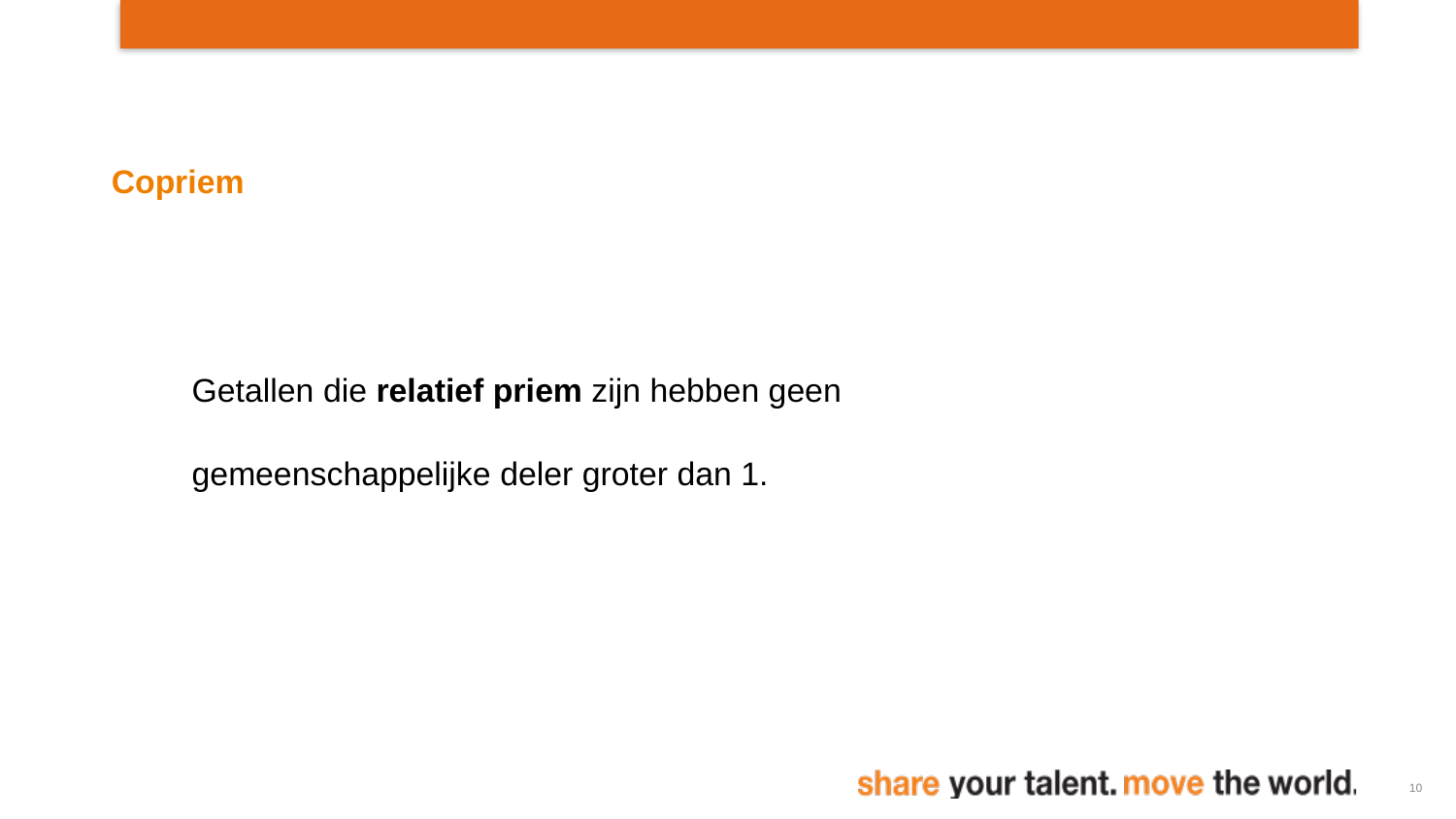

Copriem

Getallen die relatief priem zijn hebben geen gemeenschappelijke deler groter dan 1.

10